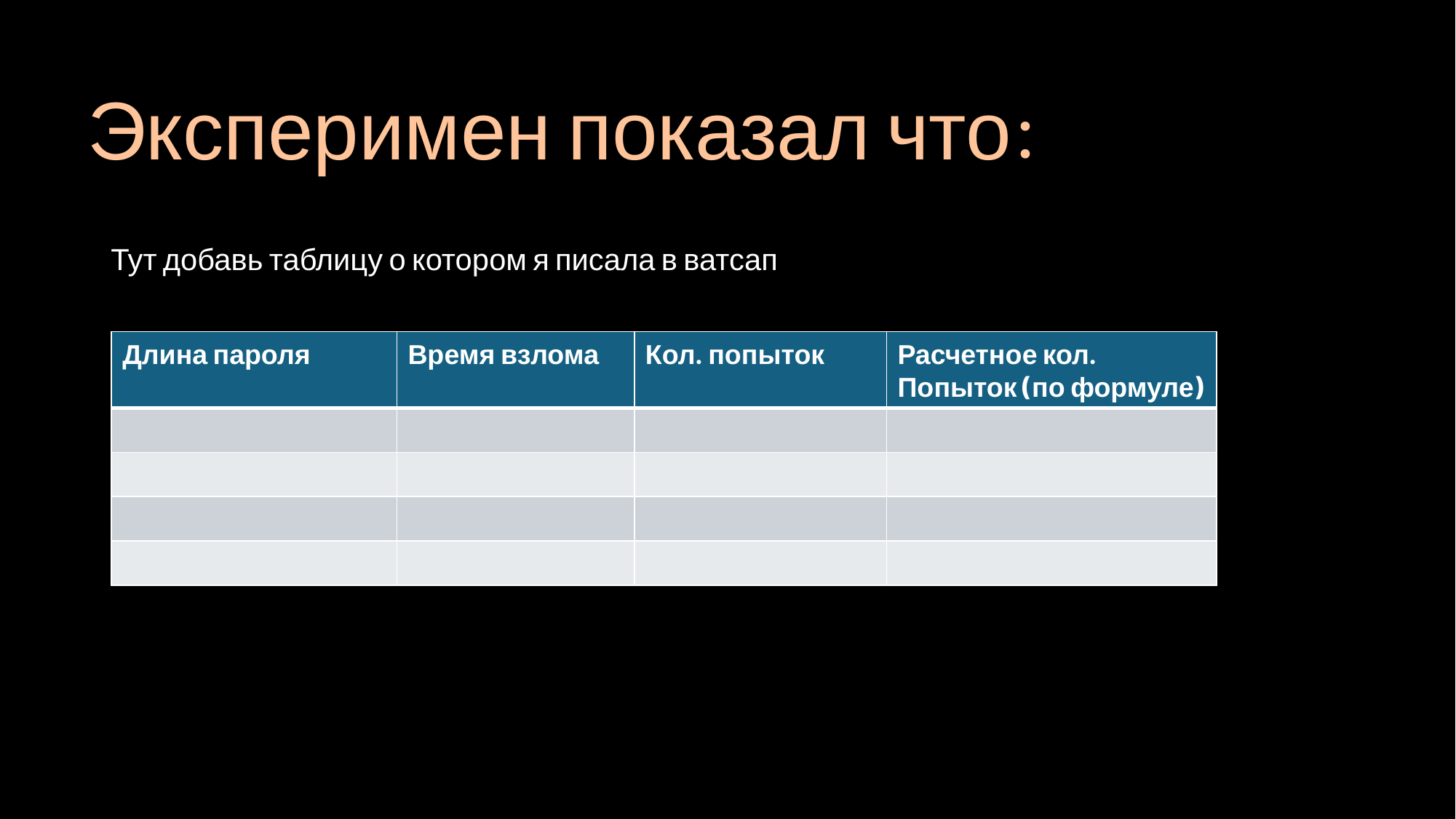

# Эксперимен показал что:
Тут добавь таблицу о котором я писала в ватсап

| Длина пароля | Время взлома | Кол. попыток | Расчетное кол. Попыток (по формуле) |
| --- | --- | --- | --- |
|  |  |  |  |
|  |  |  |  |
|  |  |  |  |
|  |  |  |  |